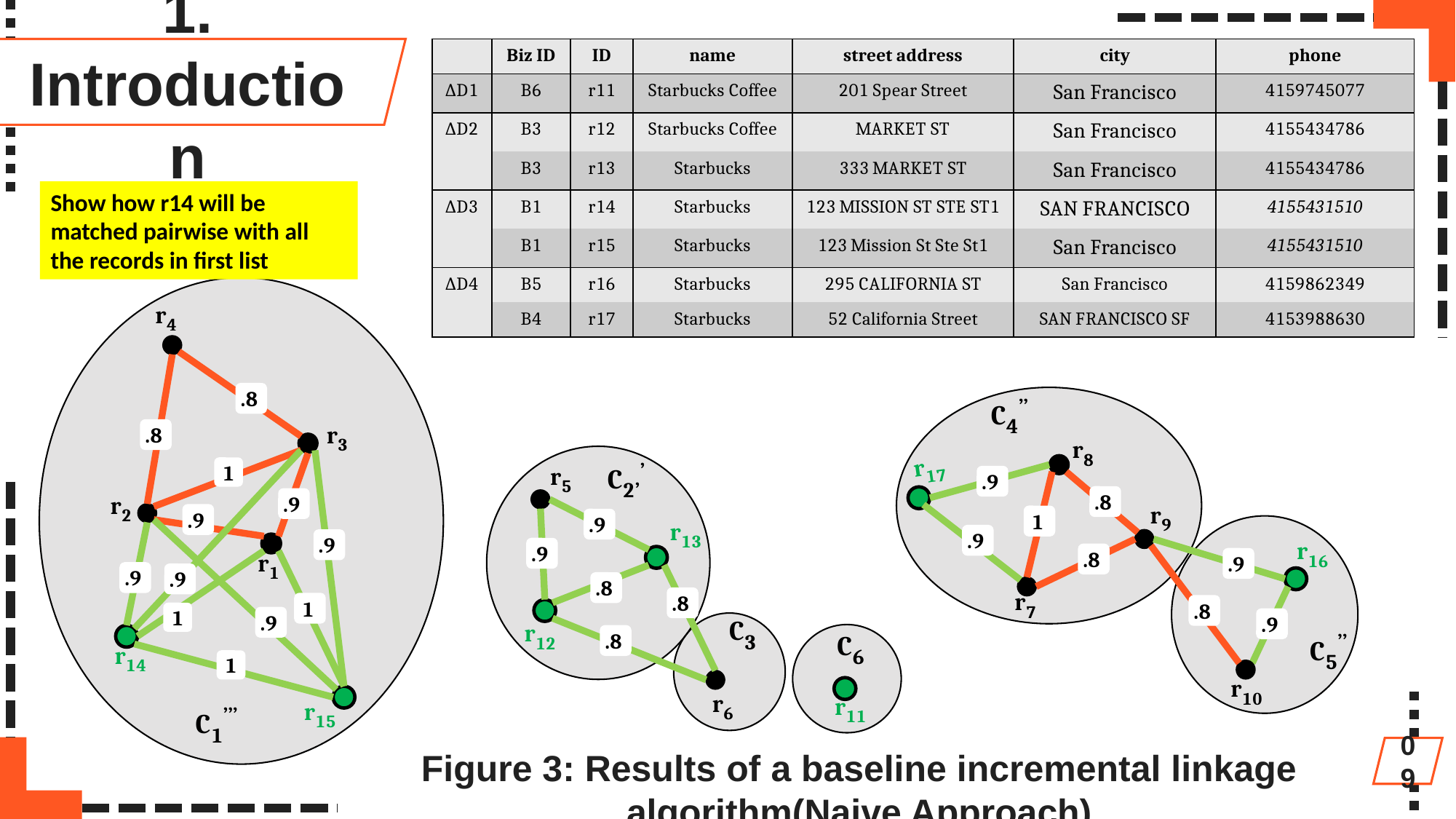

|  | Biz ID | ID | name | street address | city | phone |
| --- | --- | --- | --- | --- | --- | --- |
| ∆D1 | B6 | r11 | Starbucks Coffee | 201 Spear Street | San Francisco | 4159745077 |
| ∆D2 | B3 | r12 | Starbucks Coffee | MARKET ST | San Francisco | 4155434786 |
|  | B3 | r13 | Starbucks | 333 MARKET ST | San Francisco | 4155434786 |
| ∆D3 | B1 | r14 | Starbucks | 123 MISSION ST STE ST1 | SAN FRANCISCO | 4155431510 |
|  | B1 | r15 | Starbucks | 123 Mission St Ste St1 | San Francisco | 4155431510 |
| ∆D4 | B5 | r16 | Starbucks | 295 CALIFORNIA ST | San Francisco | 4159862349 |
|  | B4 | r17 | Starbucks | 52 California Street | SAN FRANCISCO SF | 4153988630 |
1. Introduction
Show how r14 will be matched pairwise with all the records in first list

r4

.8

C4’’

r3
.8

r8

C2’’

r17
1

r5
.9

r2
.8

.9

r9

.9

1

.9

r13
.9

.9

r1
r16
.9

.8

.9

.9

.9

.8

r7
.8

1

.8

C3
1

.9

.9

C6
r12
C5’’

.8

r14
1

r10

r6
r11
C1’’’
r15

09
Figure 3: Results of a baseline incremental linkage algorithm(Naive Approach)